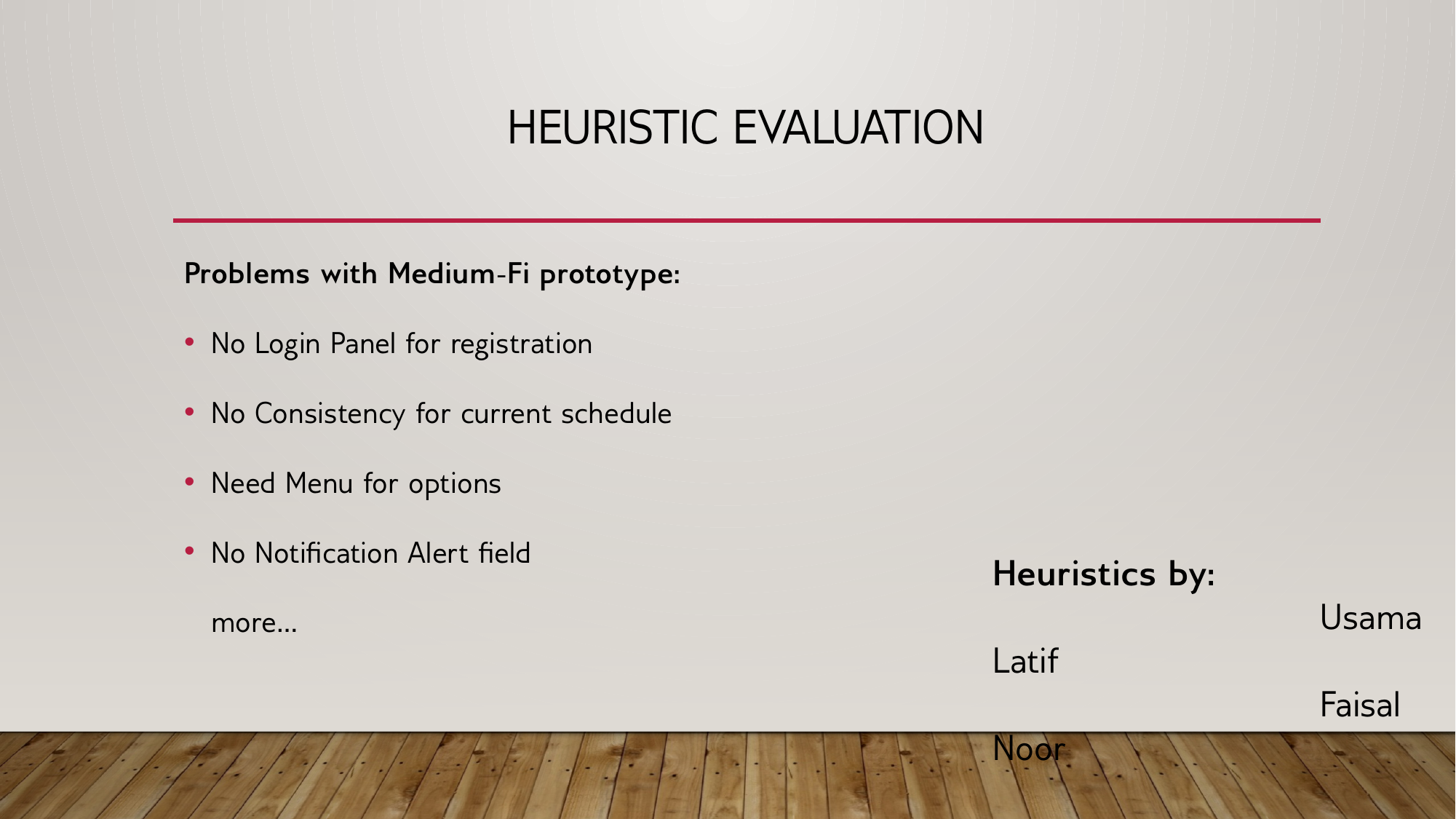

# HEURISTIC EVALUATION
Problems with Medium-Fi prototype:
No Login Panel for registration
No Consistency for current schedule
Need Menu for options
No Notification Alert field
   more…
Heuristics by:
			Usama Latif
			Faisal Noor
			Zeeshan Muzammil